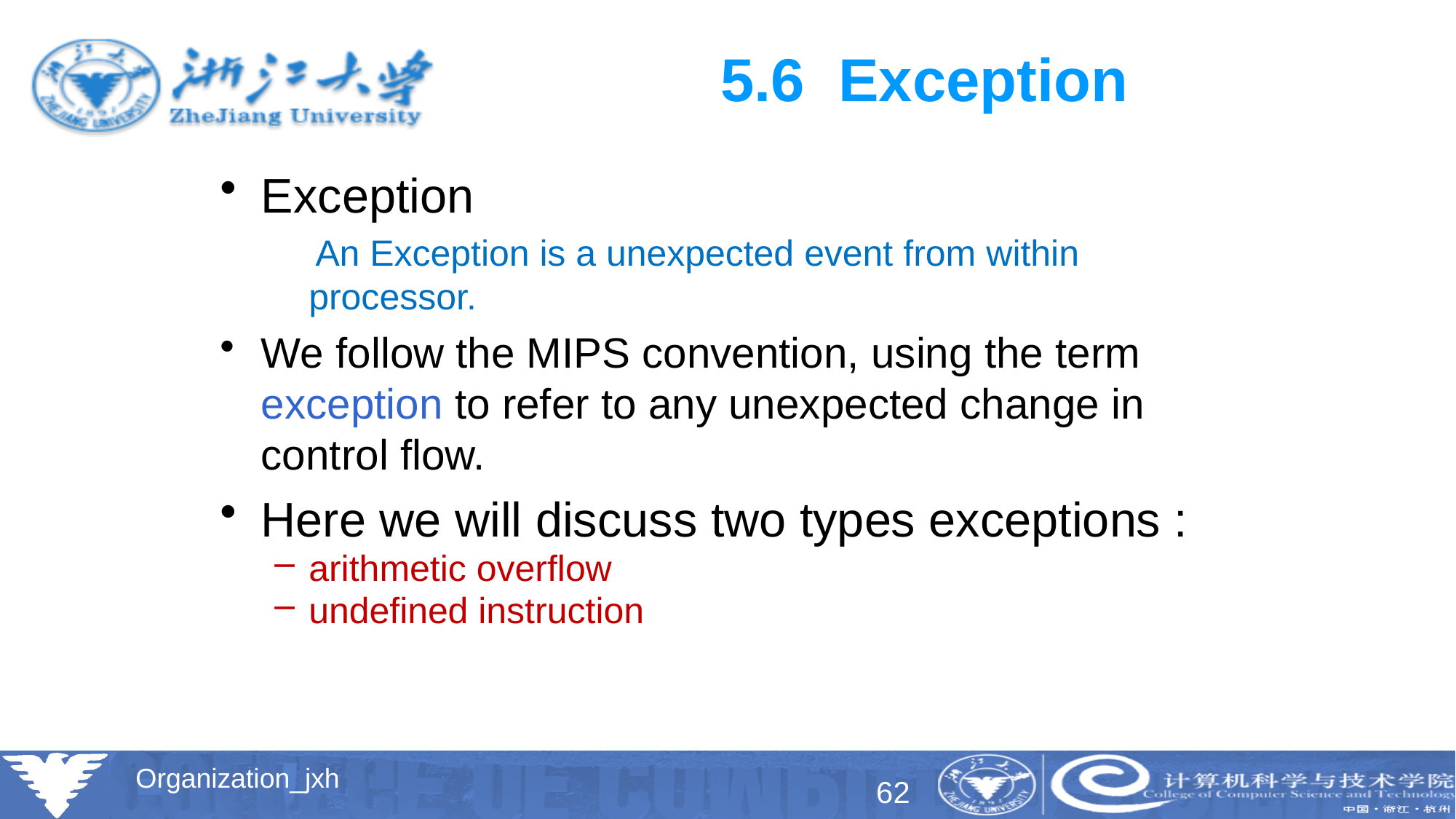

# 5.6  Exception
Exception
    An Exception is a unexpected event from within processor.
We follow the MIPS convention, using the term exception to refer to any unexpected change in control flow.
Here we will discuss two types exceptions :
arithmetic overflow
undefined instruction